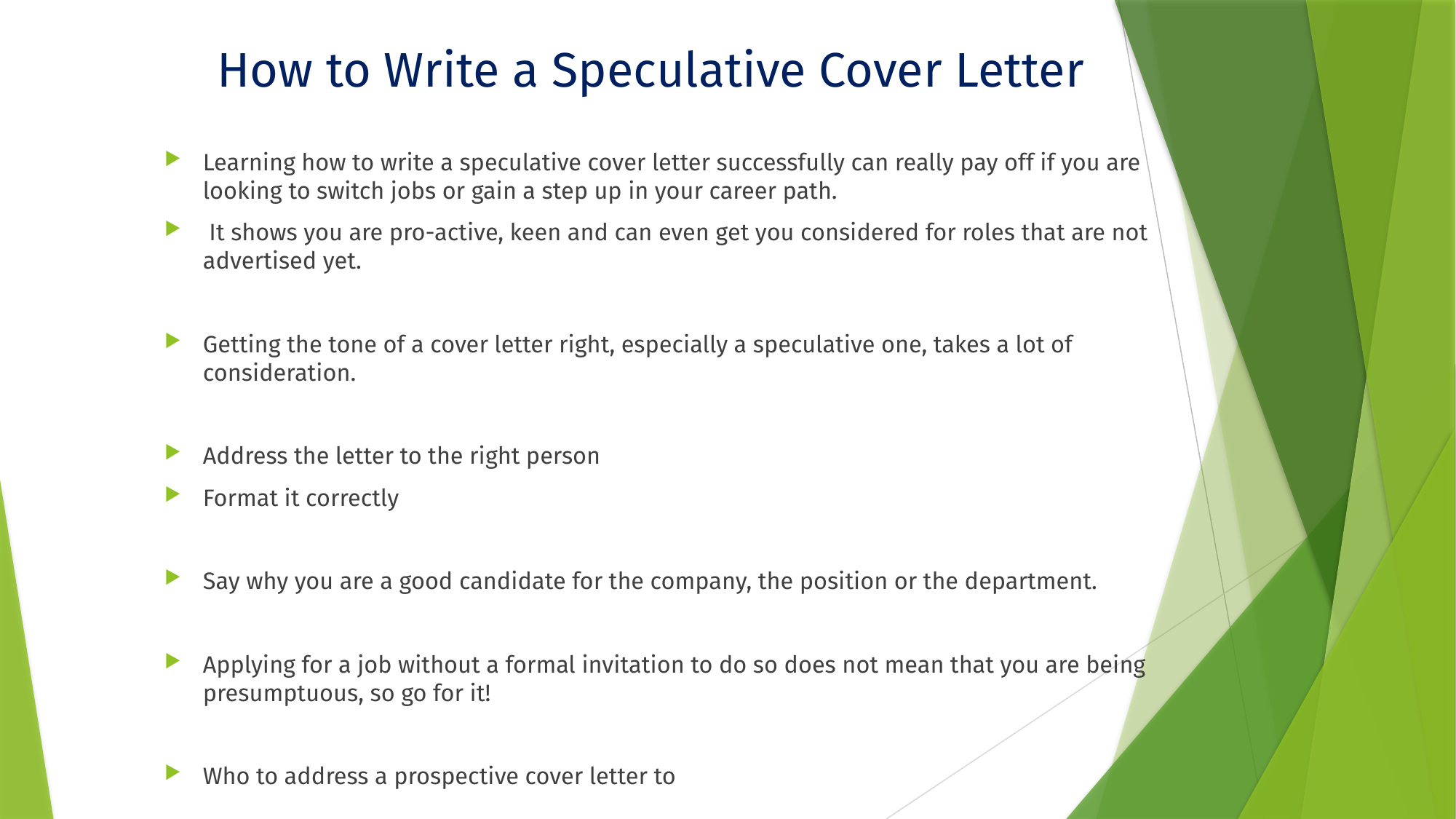

# How to Write a Speculative Cover Letter
Learning how to write a speculative cover letter successfully can really pay off if you are looking to switch jobs or gain a step up in your career path.
 It shows you are pro-active, keen and can even get you considered for roles that are not advertised yet.

Getting the tone of a cover letter right, especially a speculative one, takes a lot of consideration.

Address the letter to the right person
Format it correctly

Say why you are a good candidate for the company, the position or the department.

Applying for a job without a formal invitation to do so does not mean that you are being presumptuous, so go for it!

Who to address a prospective cover letter to